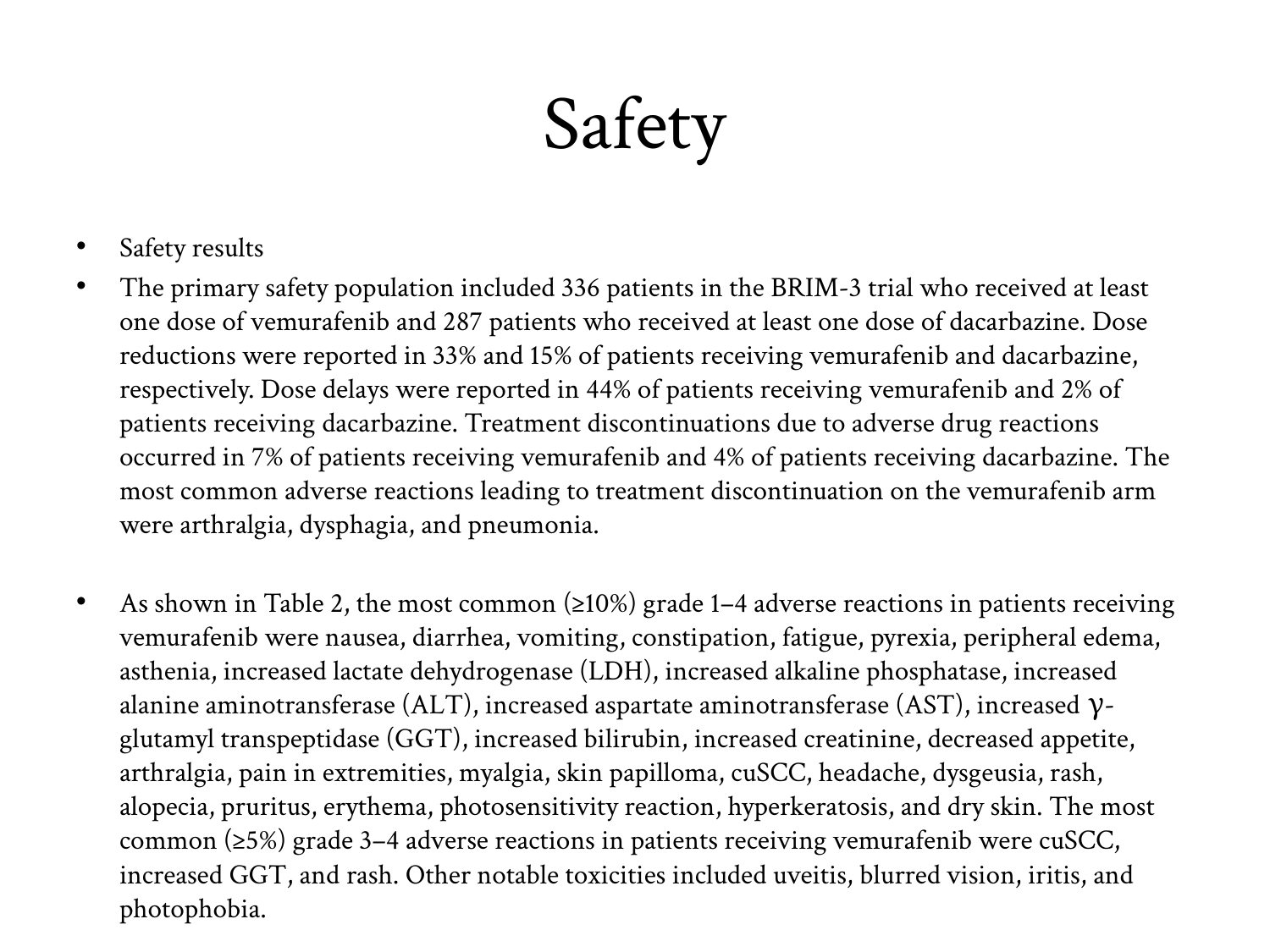

# Safety
Safety results
The primary safety population included 336 patients in the BRIM-3 trial who received at least one dose of vemurafenib and 287 patients who received at least one dose of dacarbazine. Dose reductions were reported in 33% and 15% of patients receiving vemurafenib and dacarbazine, respectively. Dose delays were reported in 44% of patients receiving vemurafenib and 2% of patients receiving dacarbazine. Treatment discontinuations due to adverse drug reactions occurred in 7% of patients receiving vemurafenib and 4% of patients receiving dacarbazine. The most common adverse reactions leading to treatment discontinuation on the vemurafenib arm were arthralgia, dysphagia, and pneumonia.

As shown in Table 2, the most common (≥10%) grade 1–4 adverse reactions in patients receiving vemurafenib were nausea, diarrhea, vomiting, constipation, fatigue, pyrexia, peripheral edema, asthenia, increased lactate dehydrogenase (LDH), increased alkaline phosphatase, increased alanine aminotransferase (ALT), increased aspartate aminotransferase (AST), increased γ-glutamyl transpeptidase (GGT), increased bilirubin, increased creatinine, decreased appetite, arthralgia, pain in extremities, myalgia, skin papilloma, cuSCC, headache, dysgeusia, rash, alopecia, pruritus, erythema, photosensitivity reaction, hyperkeratosis, and dry skin. The most common (≥5%) grade 3–4 adverse reactions in patients receiving vemurafenib were cuSCC, increased GGT, and rash. Other notable toxicities included uveitis, blurred vision, iritis, and photophobia.